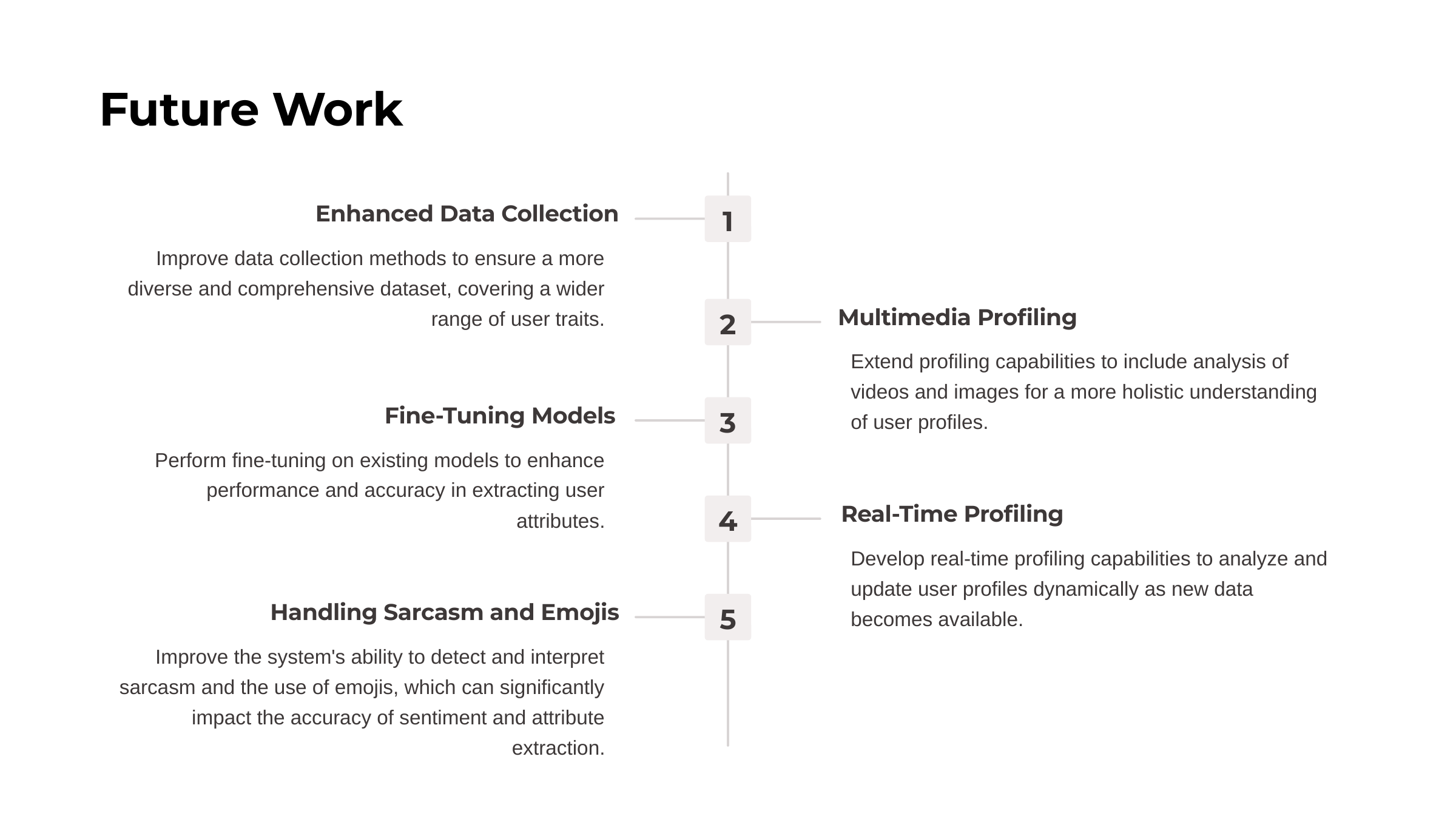

Future Work

Enhanced Data Collection

1

Improve data collection methods to ensure a more diverse and comprehensive dataset, covering a wider range of user traits.
Multimedia Profiling

2

Extend profiling capabilities to include analysis of videos and images for a more holistic understanding of user profiles.
Fine-Tuning Models

3

Perform fine-tuning on existing models to enhance performance and accuracy in extracting user attributes.
Real-Time Profiling

4

Develop real-time profiling capabilities to analyze and update user profiles dynamically as new data becomes available.
Handling Sarcasm and Emojis

5

Improve the system's ability to detect and interpret sarcasm and the use of emojis, which can significantly impact the accuracy of sentiment and attribute extraction.